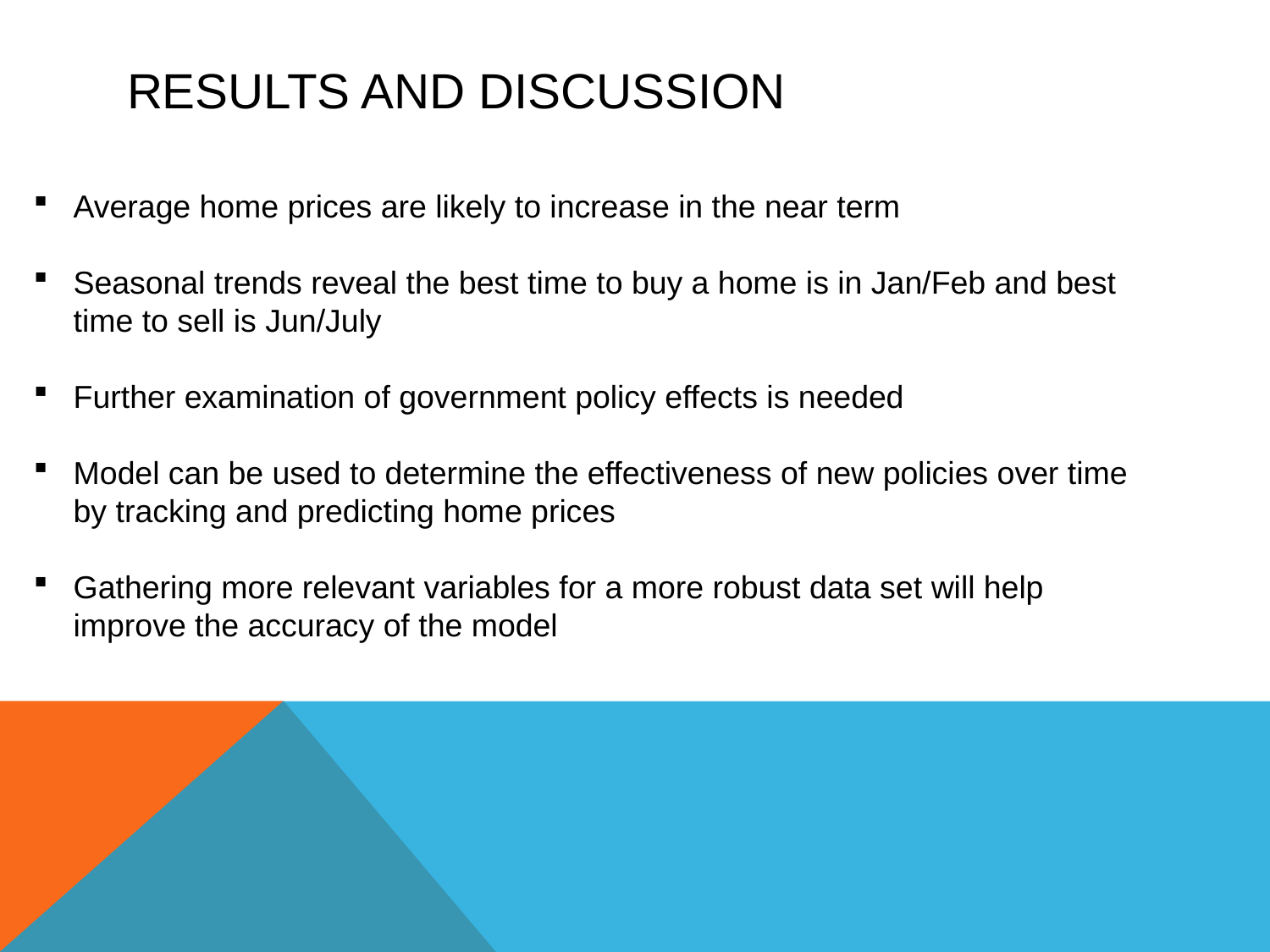

# Results and discussion
Average home prices are likely to increase in the near term

Seasonal trends reveal the best time to buy a home is in Jan/Feb and best time to sell is Jun/July

Further examination of government policy effects is needed

Model can be used to determine the effectiveness of new policies over time by tracking and predicting home prices

Gathering more relevant variables for a more robust data set will help improve the accuracy of the model